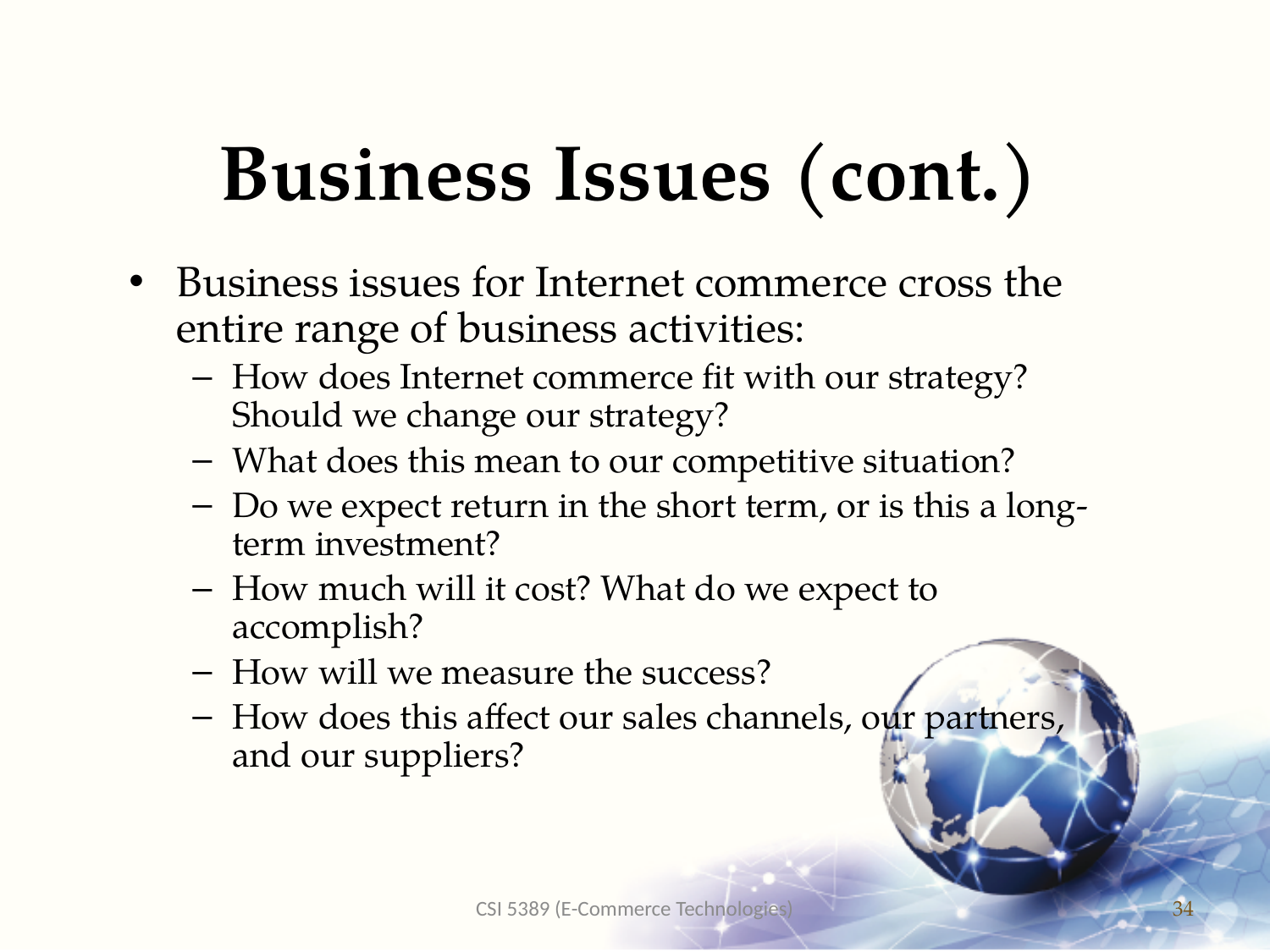

# Business Issues (cont.)
Business issues for Internet commerce cross the entire range of business activities:
How does Internet commerce fit with our strategy? Should we change our strategy?
What does this mean to our competitive situation?
Do we expect return in the short term, or is this a long-term investment?
How much will it cost? What do we expect to accomplish?
How will we measure the success?
How does this affect our sales channels, our partners, and our suppliers?
CSI 5389 (E-Commerce Technologies)
34